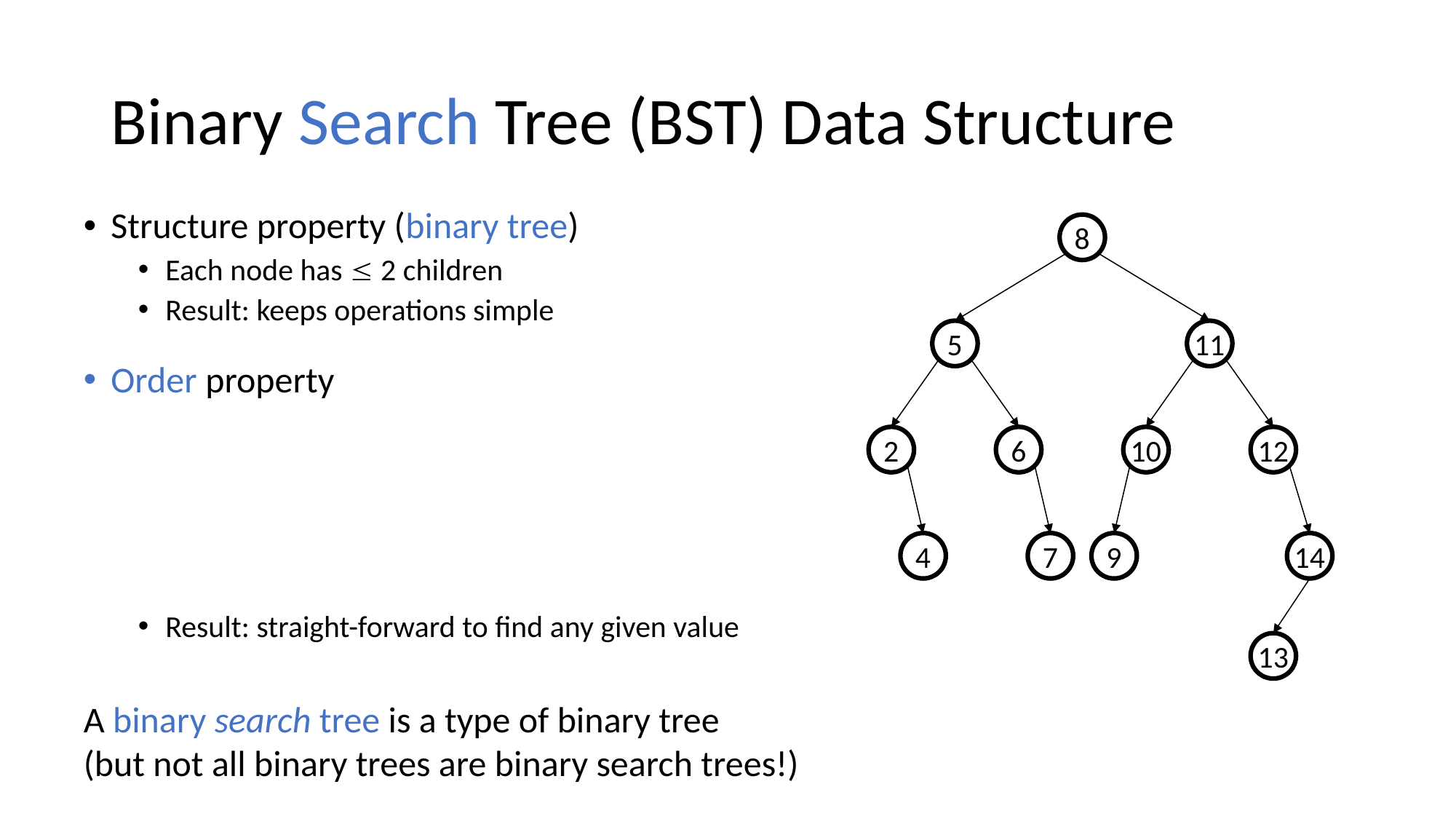

Binary Search Tree (BST) Data Structure
Structure property (binary tree)
Each node has ≤ 2 children
Result: keeps operations simple

Order property

Result: straight-forward to find any given value

8
5
11
2
6
10
12
4
7
9
14
13
A binary search tree is a type of binary tree
(but not all binary trees are binary search trees!)